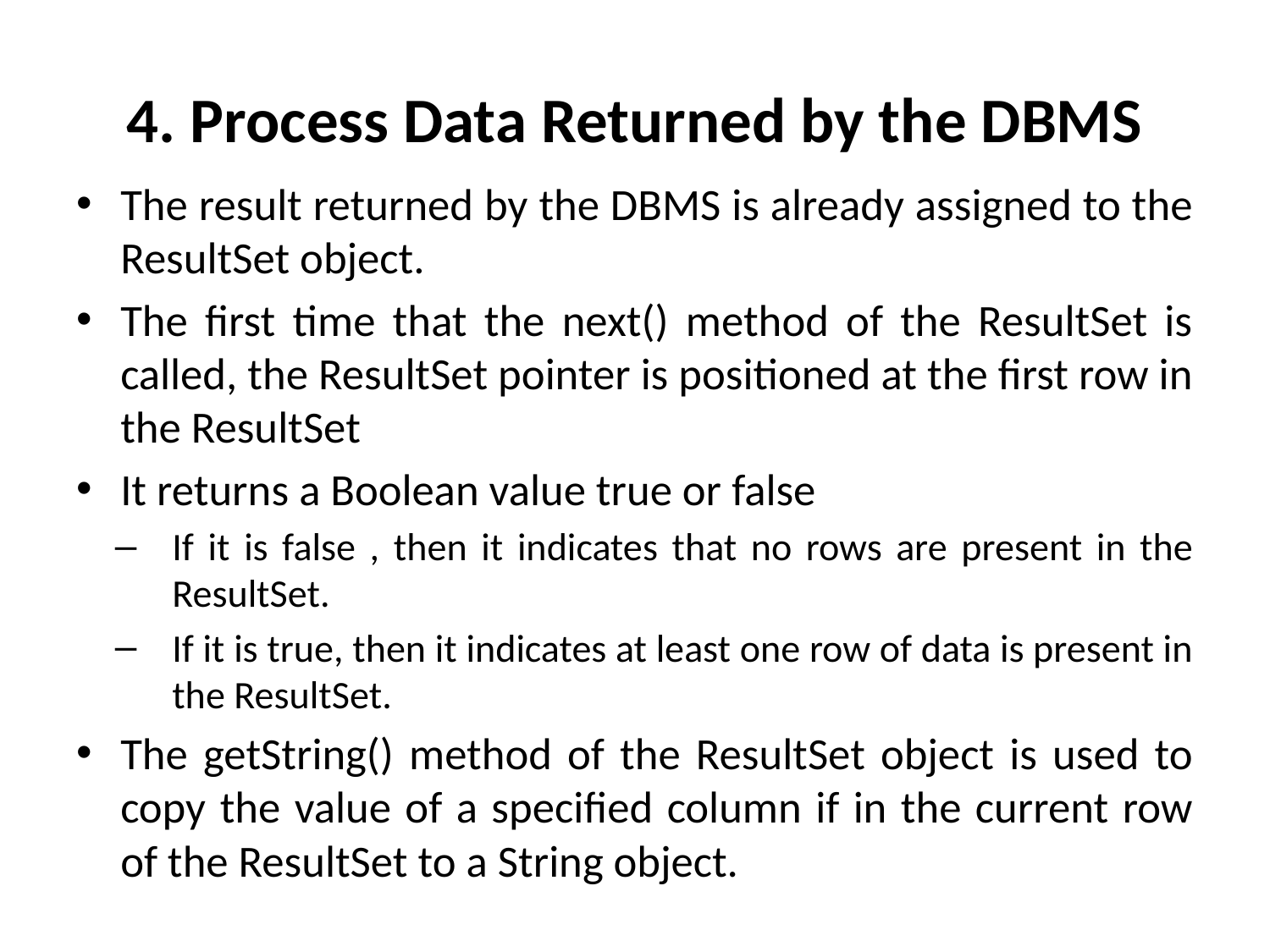

# 4. Process Data Returned by the DBMS
The result returned by the DBMS is already assigned to the ResultSet object.
The first time that the next() method of the ResultSet is called, the ResultSet pointer is positioned at the first row in the ResultSet
It returns a Boolean value true or false
If it is false , then it indicates that no rows are present in the ResultSet.
If it is true, then it indicates at least one row of data is present in the ResultSet.
The getString() method of the ResultSet object is used to copy the value of a specified column if in the current row of the ResultSet to a String object.